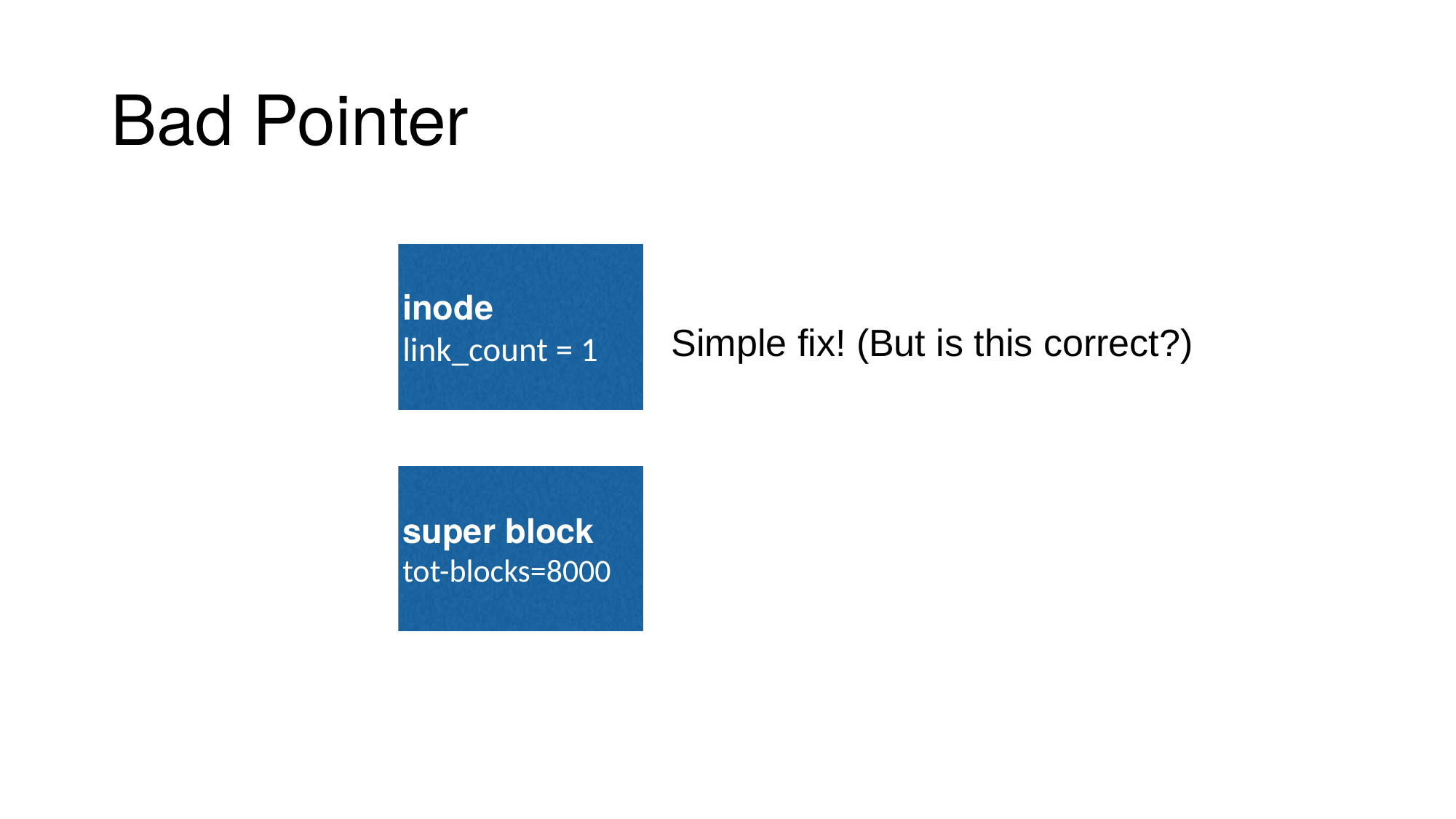

# Bad Pointer
inode
link_count = 1
Simple fix! (But is this correct?)
super block
tot-blocks=8000